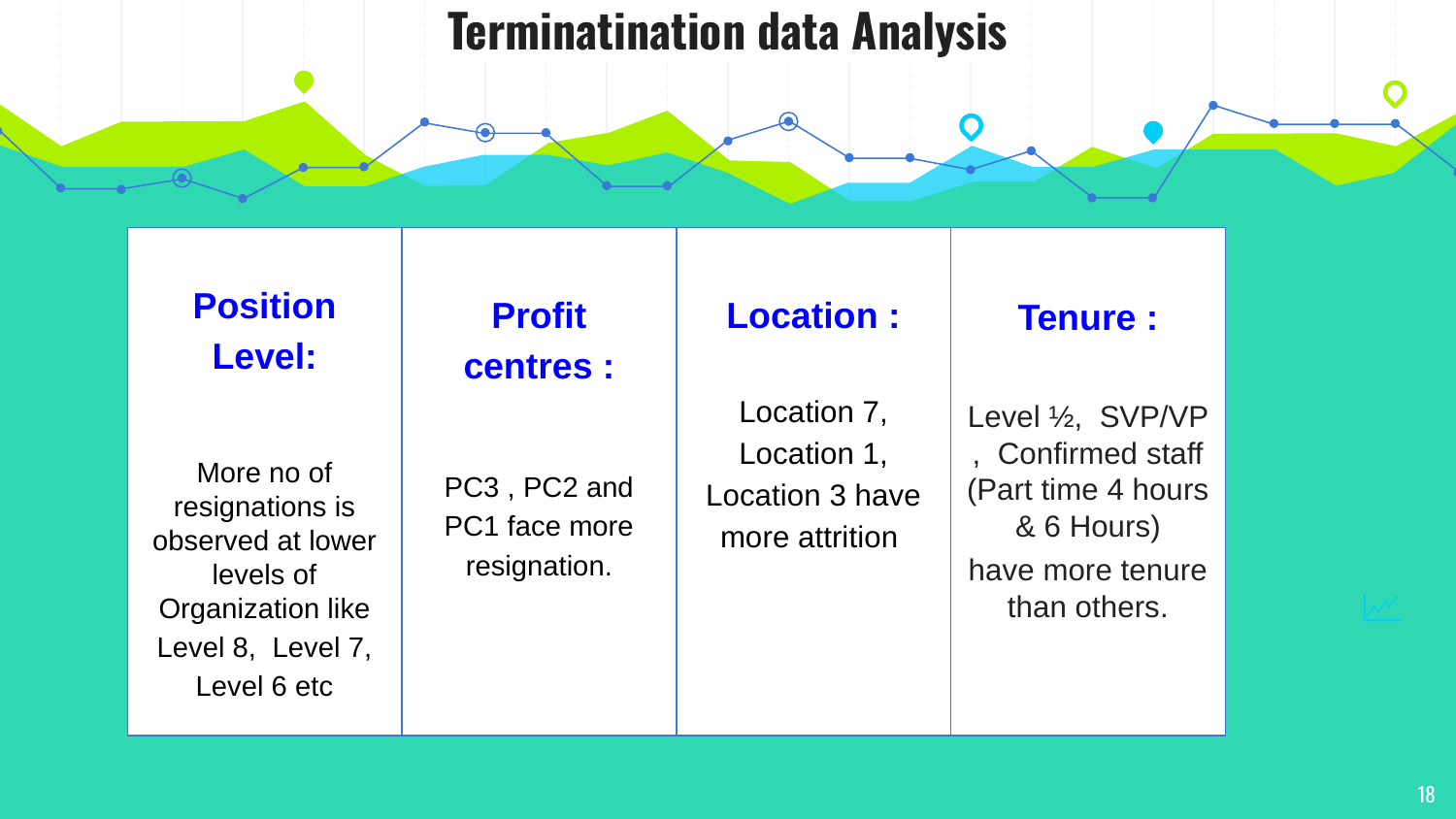

Terminatination data Analysis

Position Level:

More no of resignations is observed at lower levels of Organization like
Level 8,  Level 7, Level 6 etc

Profit centres :

PC3 , PC2 and PC1 face more resignation.

Location :

Location 7, Location 1, Location 3 have more attrition

Tenure :

Level ½,  SVP/VP ,  Confirmed staff (Part time 4 hours & 6 Hours)
have more tenure than others.

18